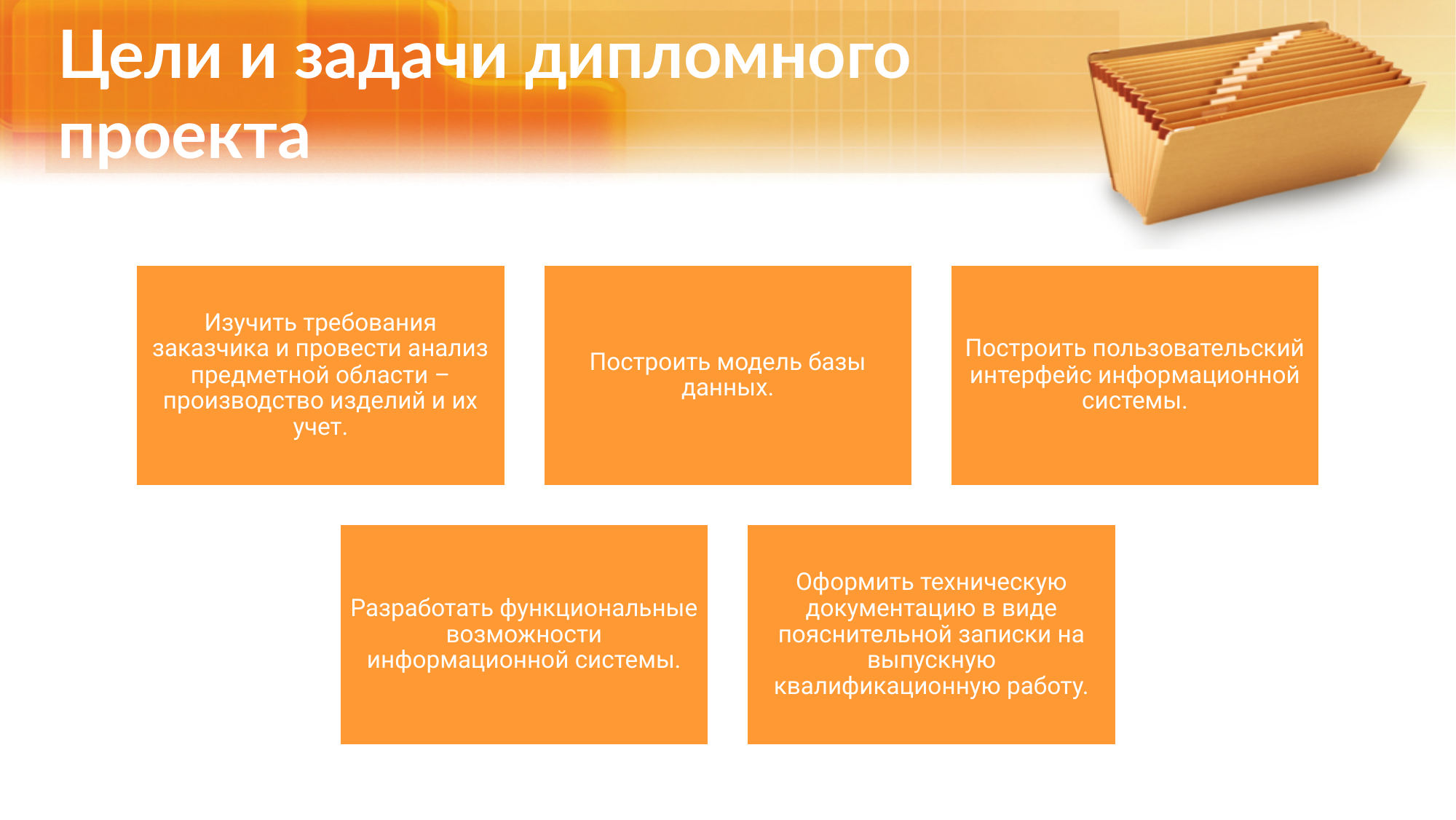

Цели и задачи дипломного проекта
Изучить требования заказчика и провести анализ предметной области – производство изделий и их учет.
Построить модель базы данных.
Построить пользовательский интерфейс информационной системы.
Разработать функциональные возможности информационной системы.
Оформить техническую документацию в виде пояснительной записки на выпускную квалификационную работу.